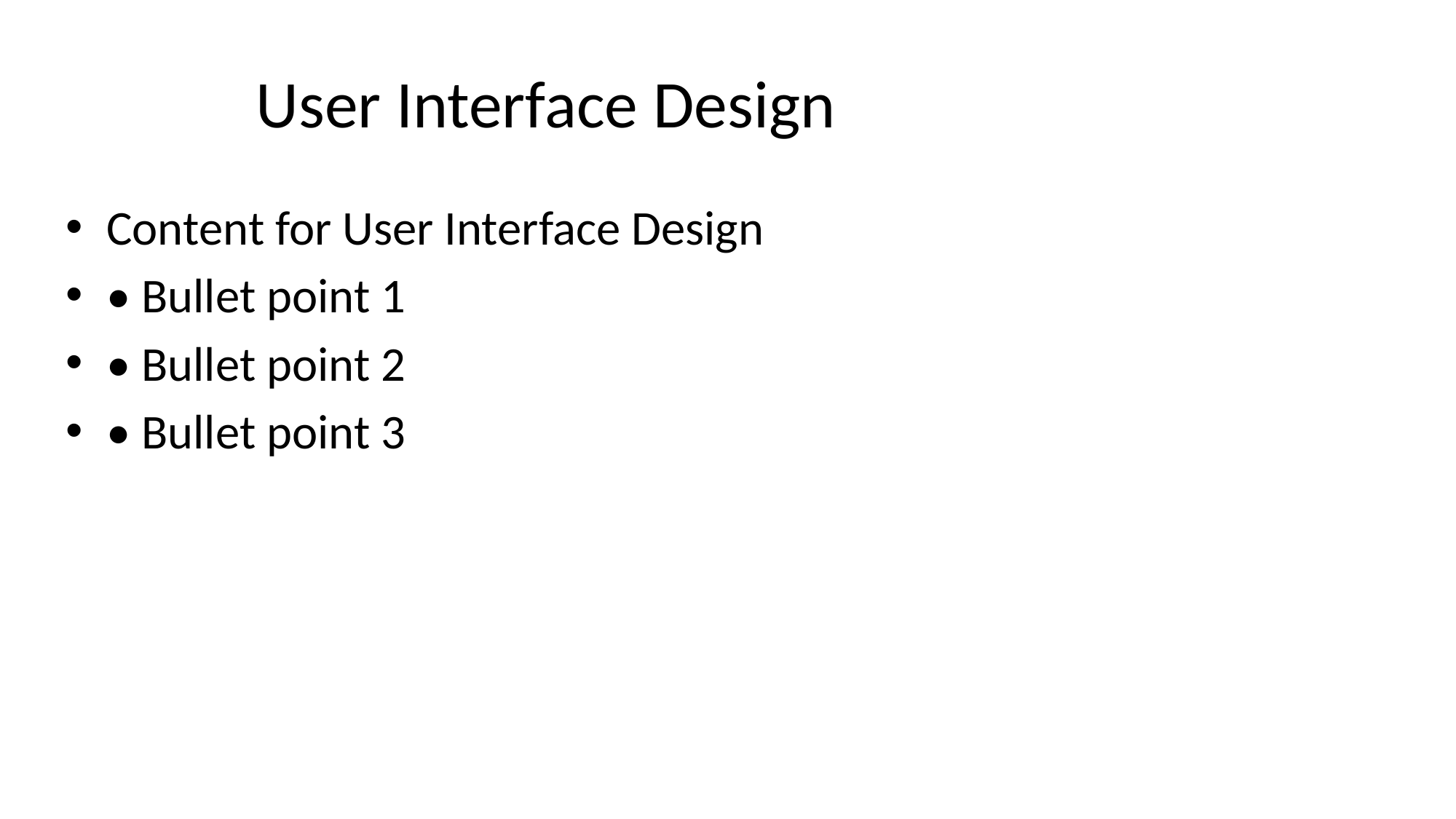

# User Interface Design
Content for User Interface Design
• Bullet point 1
• Bullet point 2
• Bullet point 3